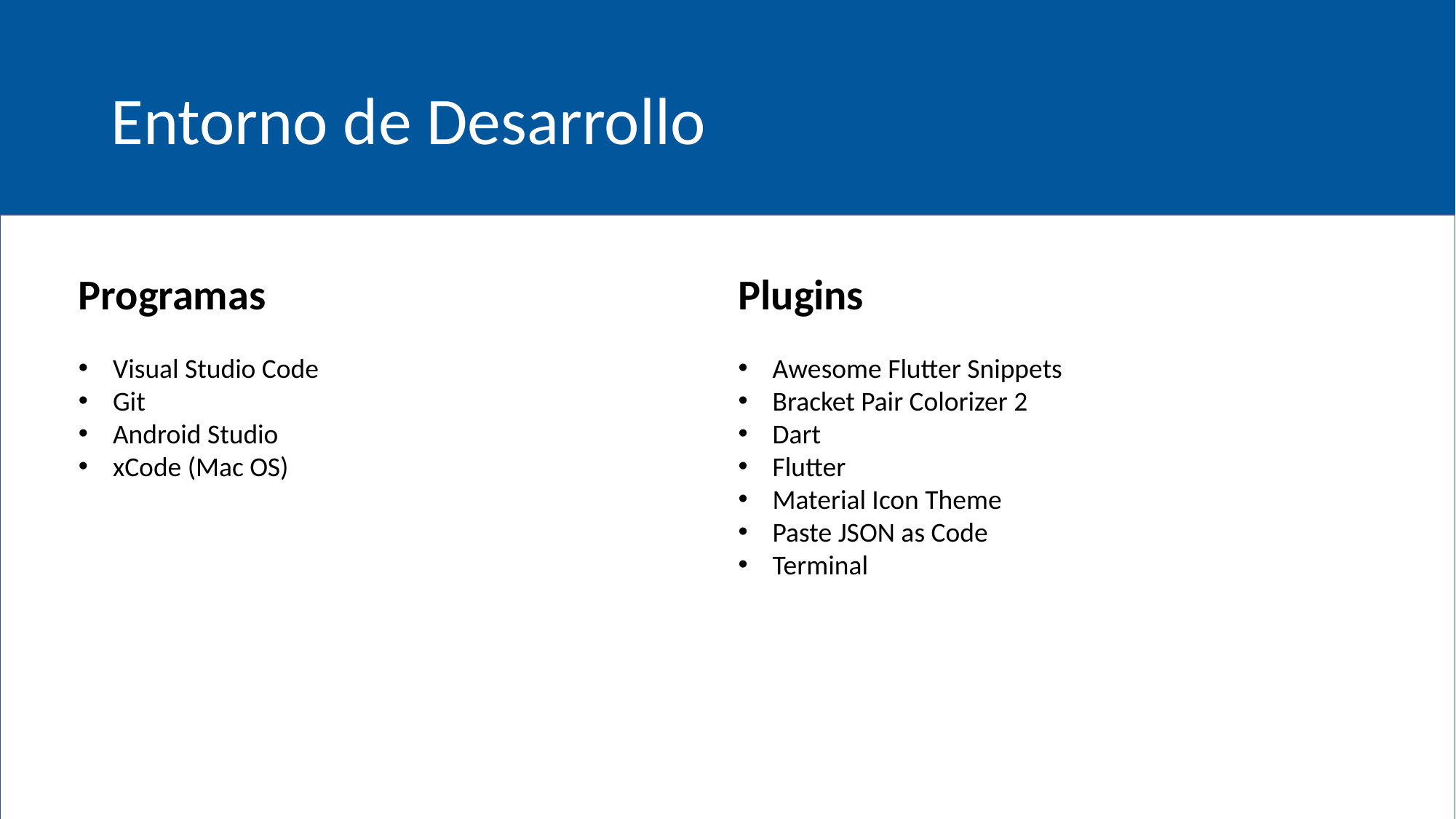

# Entorno de Desarrollo

Plugins

Awesome Flutter Snippets
Bracket Pair Colorizer 2
Dart
Flutter
Material Icon Theme
Paste JSON as Code
Terminal
Programas

Visual Studio Code
Git
Android Studio
xCode (Mac OS)